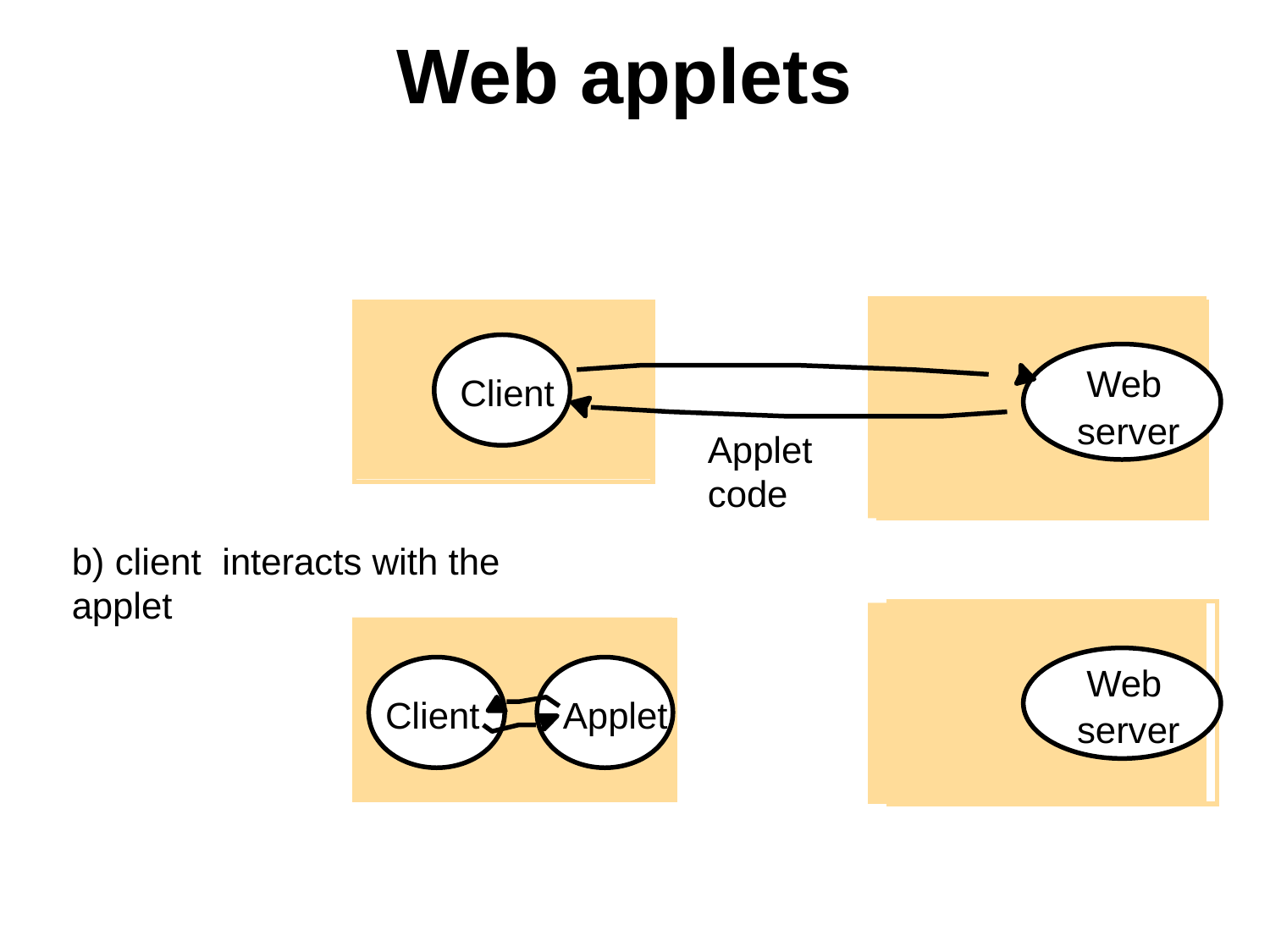

# Web applets

Web

Client

server
Applet code
b) client  interacts with the applet

Web
Client
Applet

server